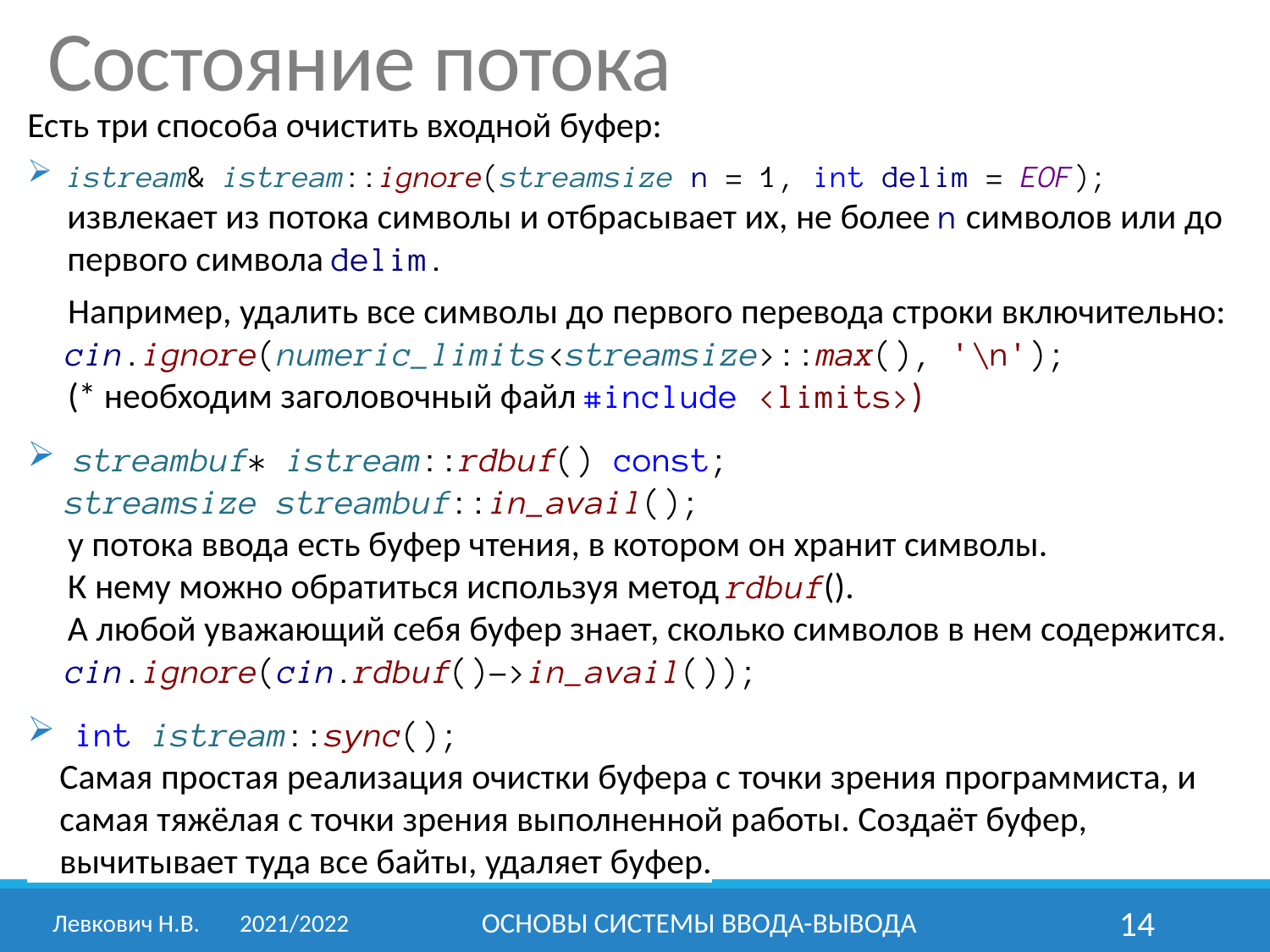

Состояние потока
Есть три способа очистить входной буфер:
istream& istream::ignore(streamsize n = 1, int delim = EOF); извлекает из потока символы и отбрасывает их, не более n символов или до первого символа delim.
     Например, удалить все символы до первого перевода строки включительно:
  cin.ignore(numeric_limits<streamsize>::max(), '\n');
     (* необходим заголовочный файл #include <limits>)
streambuf* istream::rdbuf() const;
  streamsize streambuf::in_avail();
     у потока ввода есть буфер чтения, в котором он хранит символы.
     К нему можно обратиться используя метод rdbuf().
     А любой уважающий себя буфер знает, сколько символов в нем содержится.
  cin.ignore(cin.rdbuf()->in_avail());
int istream::sync();
    Самая простая реализация очистки буфера с точки зрения программиста, и
    самая тяжёлая с точки зрения выполненной работы. Создаёт буфер,
    вычитывает туда все байты, удаляет буфер.

Левкович Н.В.	2021/2022
ОСНОВЫ СИСТЕМЫ ВВОДА-ВЫВОДА
14